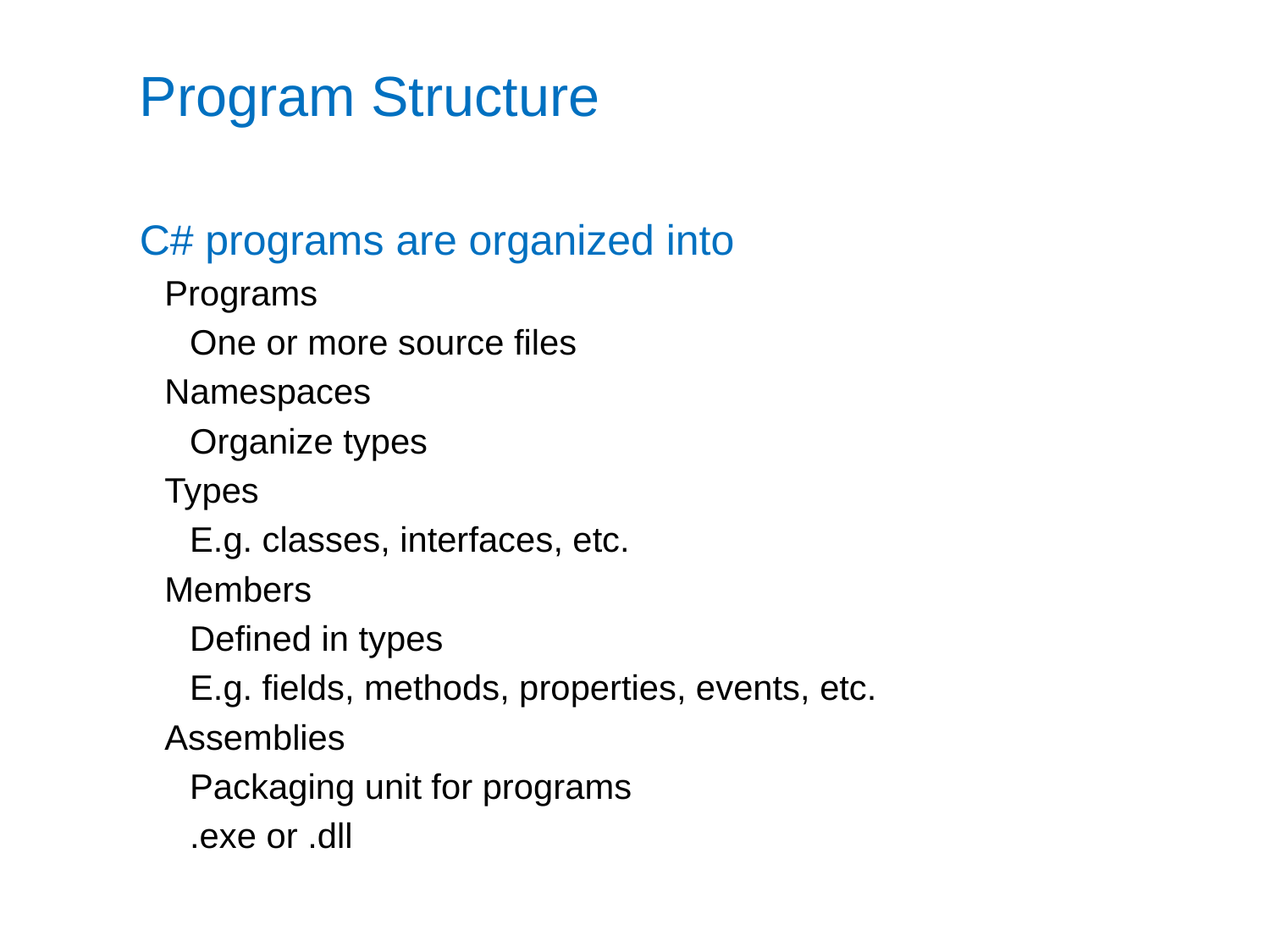

# Program Structure
C# programs are organized into
Programs
One or more source files
Namespaces
Organize types
Types
E.g. classes, interfaces, etc.
Members
Defined in types
E.g. fields, methods, properties, events, etc.
Assemblies
Packaging unit for programs
.exe or .dll